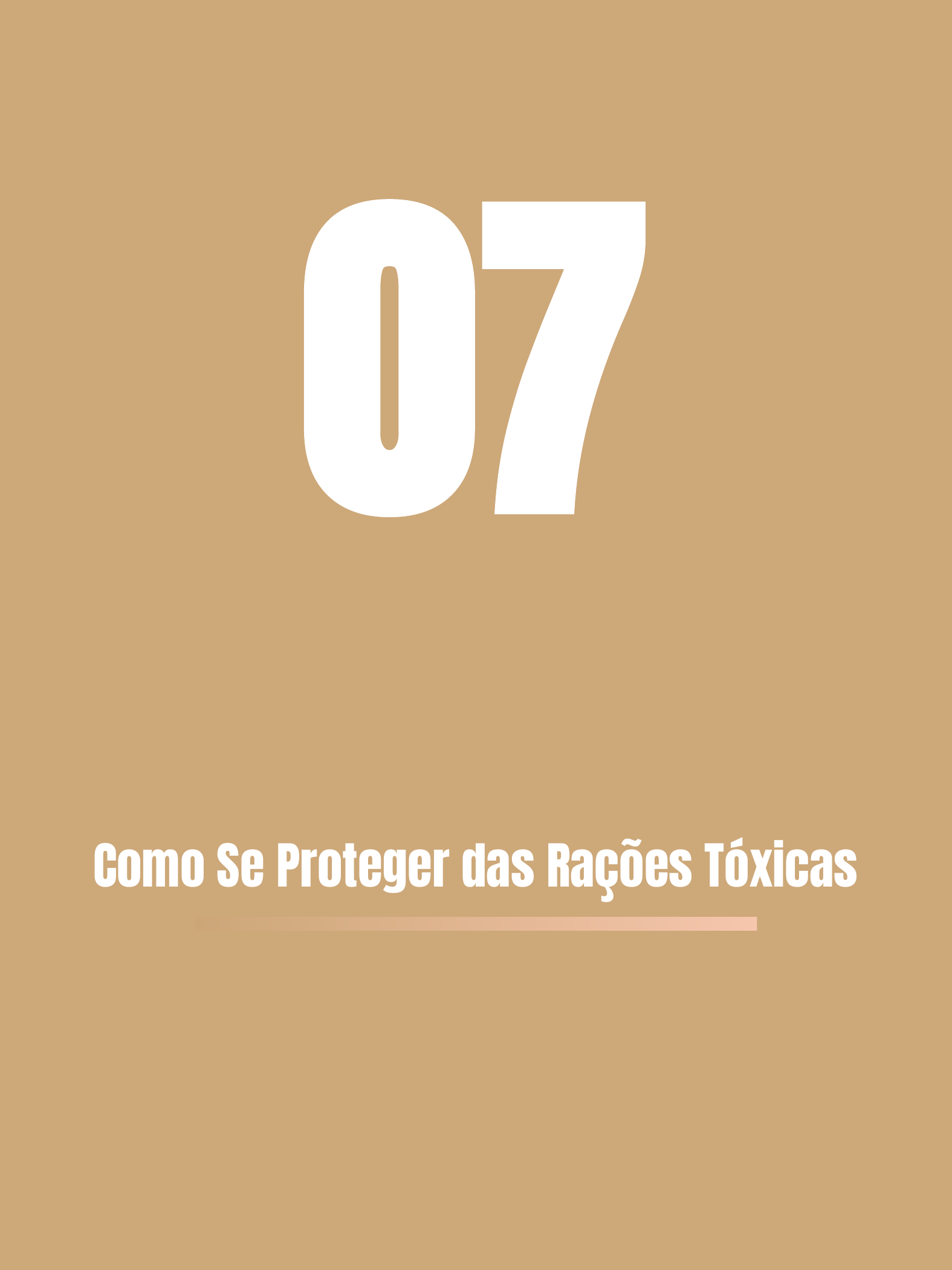

07
Como Se Proteger das Rações Tóxicas